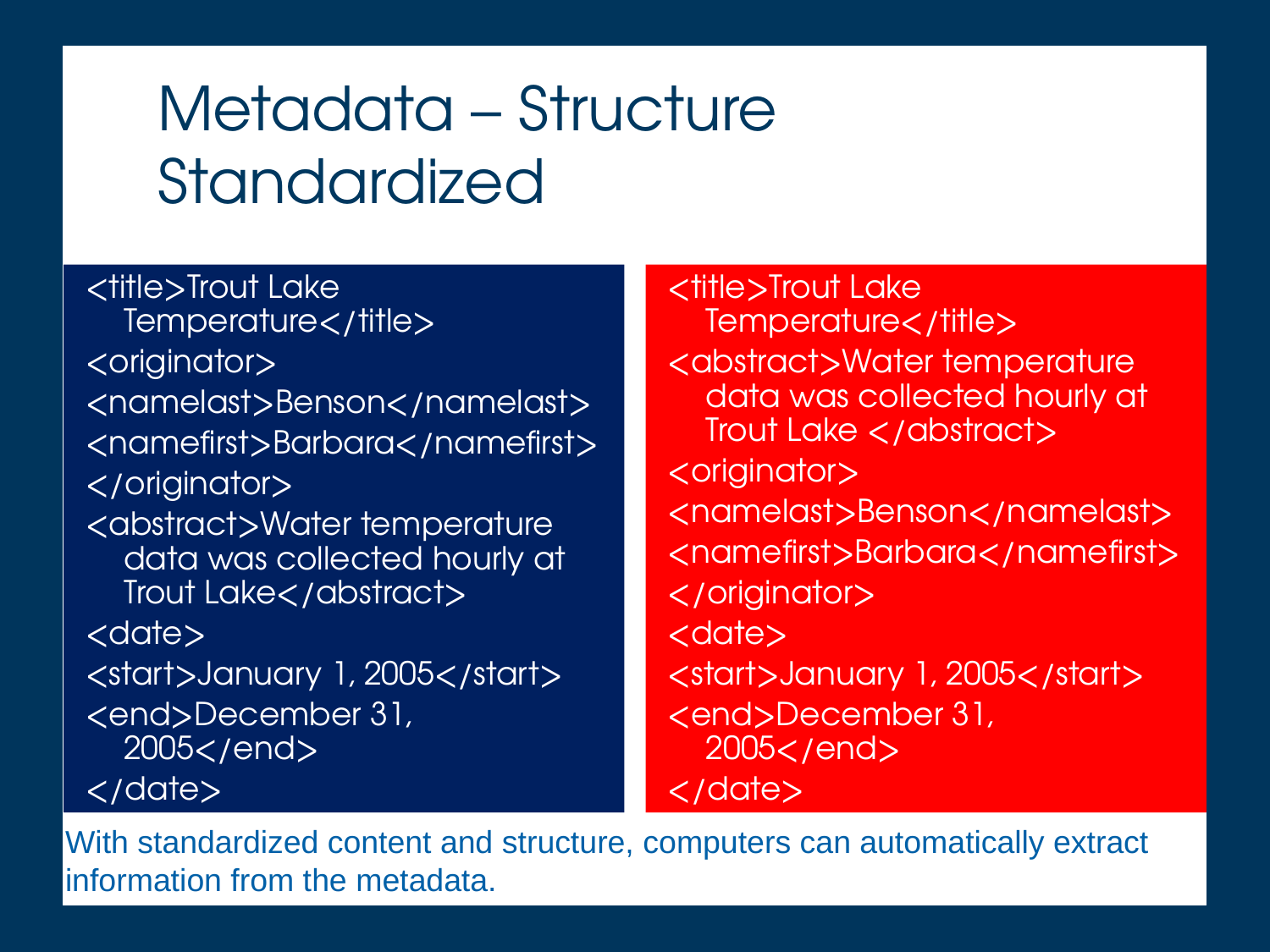

# Metadata – Structure Standardized
<title>Trout Lake Temperature</title>
<originator>
<namelast>Benson</namelast>
<namefirst>Barbara</namefirst>
</originator>
<abstract>Water temperature data was collected hourly at Trout Lake</abstract>
<date>
<start>January 1, 2005</start>
<end>December 31, 2005</end>
</date>
<title>Trout Lake Temperature</title>
<abstract>Water temperature data was collected hourly at Trout Lake </abstract>
<originator>
<namelast>Benson</namelast>
<namefirst>Barbara</namefirst>
</originator>
<date>
<start>January 1, 2005</start>
<end>December 31, 2005</end>
</date>
With standardized content and structure, computers can automatically extract information from the metadata.